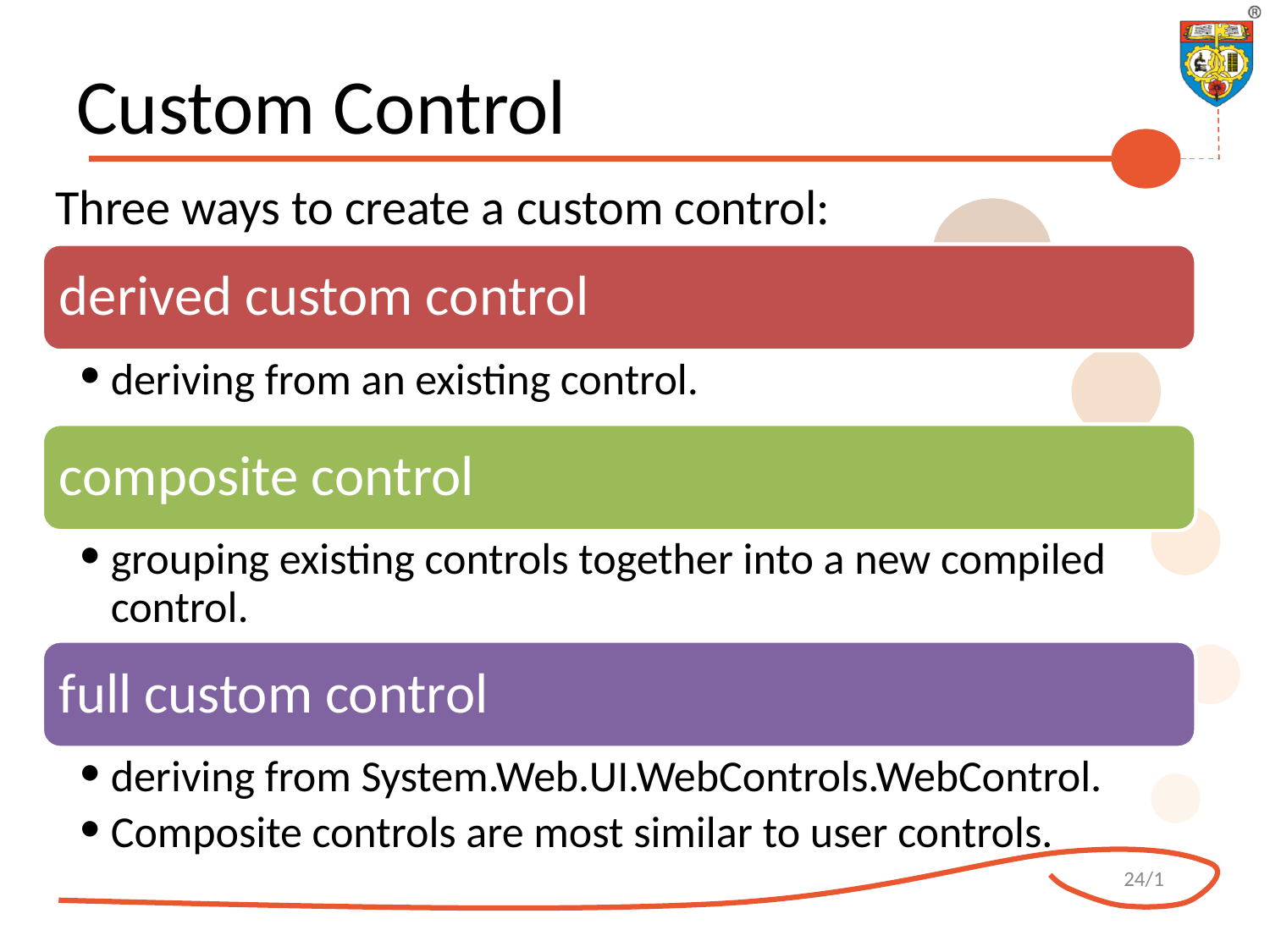

# Custom Control
Three ways to create a custom control:

derived custom control

deriving from an existing control.

composite control

grouping existing controls together into a new compiled control.

full custom control

deriving from System.Web.UI.WebControls.WebControl.
Composite controls are most similar to user controls.